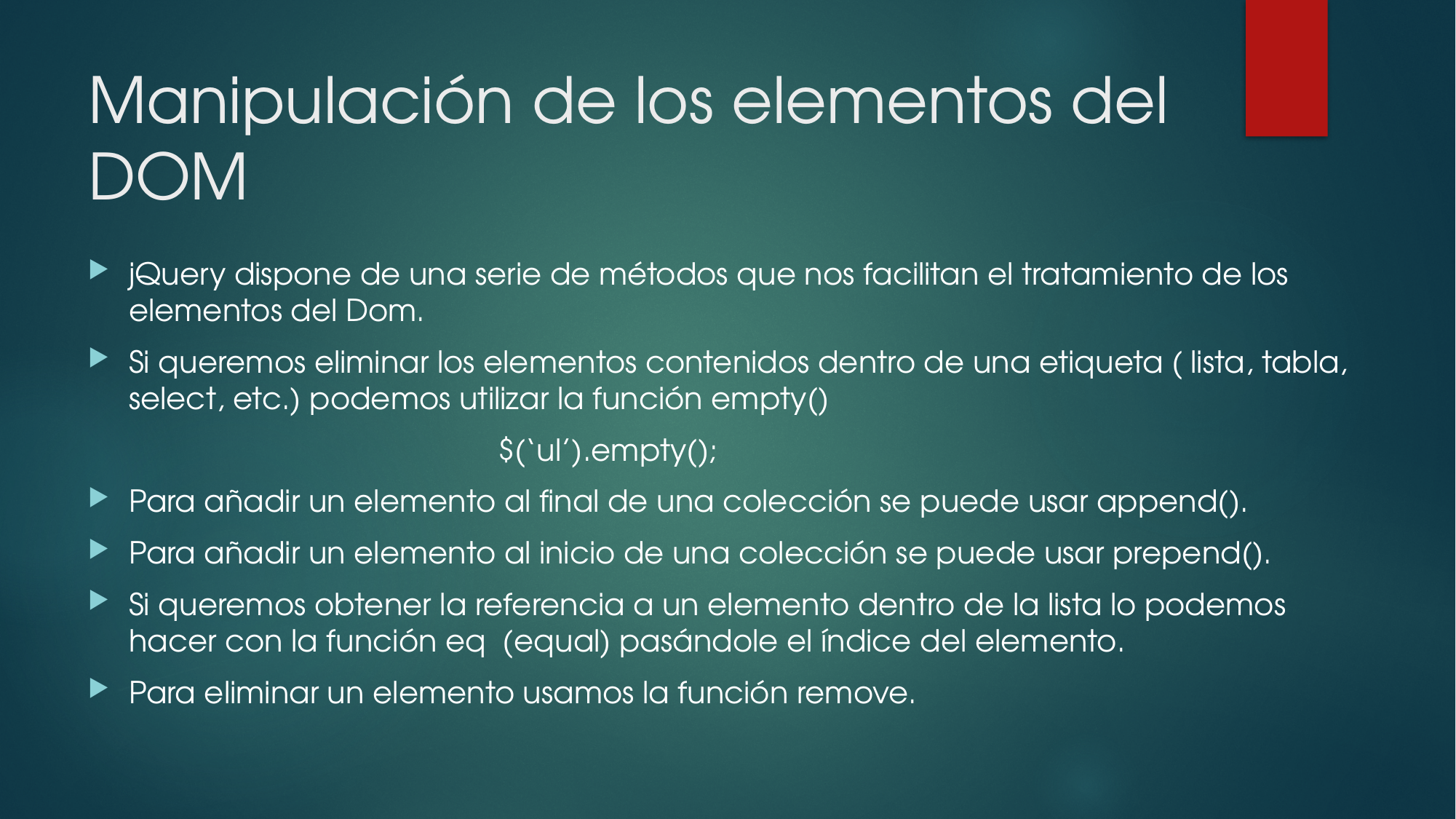

# Manipulación de los elementos del DOM
jQuery dispone de una serie de métodos que nos facilitan el tratamiento de los elementos del Dom.
Si queremos eliminar los elementos contenidos dentro de una etiqueta ( lista, tabla, select, etc.) podemos utilizar la función empty()
                                                 $(‘ul’).empty();
Para añadir un elemento al final de una colección se puede usar append().
Para añadir un elemento al inicio de una colección se puede usar prepend().
Si queremos obtener la referencia a un elemento dentro de la lista lo podemos hacer con la función eq  (equal) pasándole el índice del elemento.
Para eliminar un elemento usamos la función remove.